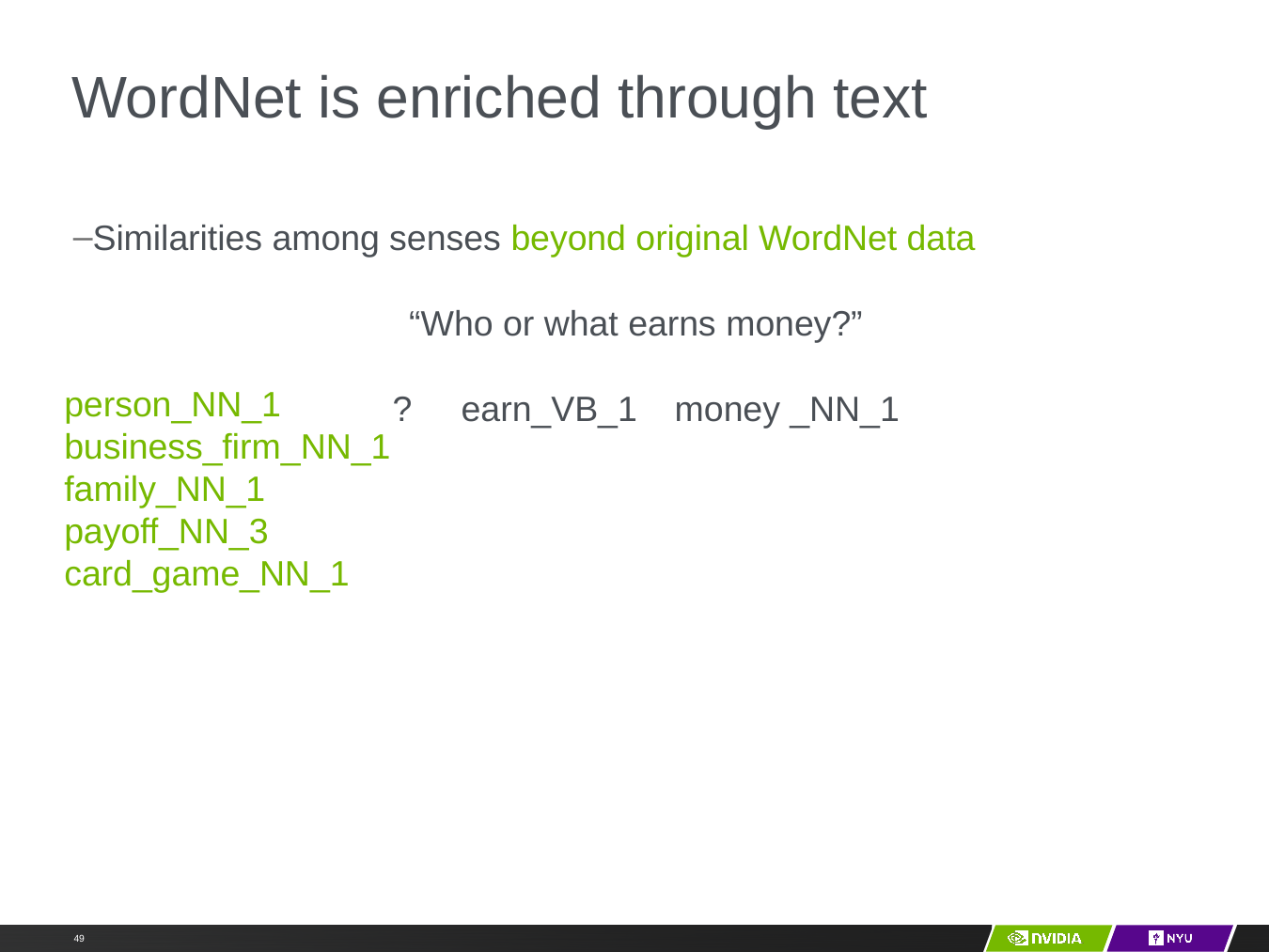

# WordNet is enriched through text
Similarities among senses beyond original WordNet data
“Who or what earns money?”
?     earn_VB_1	money _NN_1

person_NN_1
business_ﬁrm_NN_1 family_NN_1
payoﬀ_NN_3
card_game_NN_1